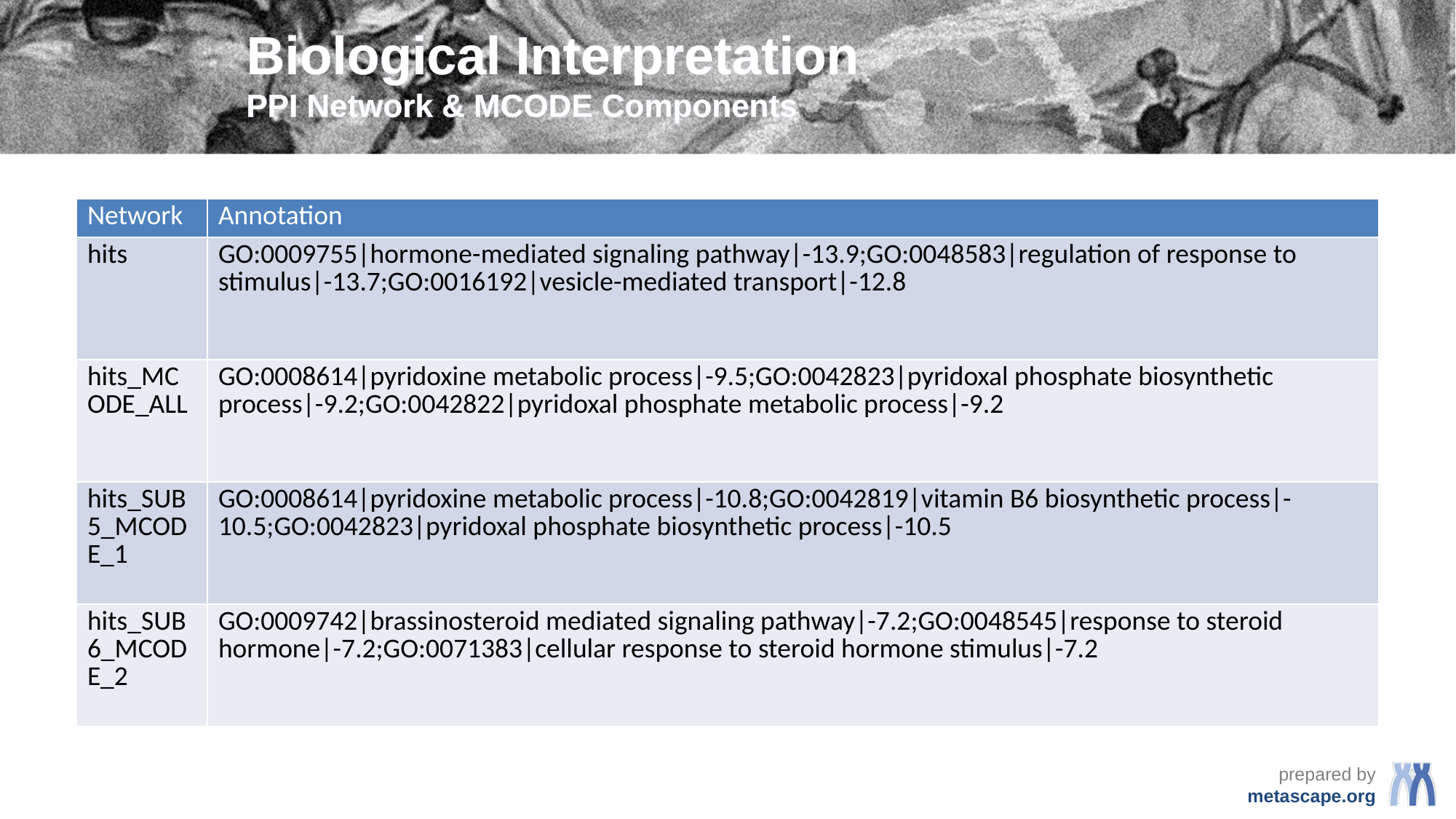

# Biological Interpretation PPI Network & MCODE Components
| Network | Annotation |
| --- | --- |
| hits | GO:0009755|hormone-mediated signaling pathway|-13.9;GO:0048583|regulation of response to stimulus|-13.7;GO:0016192|vesicle-mediated transport|-12.8 |
| hits\_MCODE\_ALL | GO:0008614|pyridoxine metabolic process|-9.5;GO:0042823|pyridoxal phosphate biosynthetic process|-9.2;GO:0042822|pyridoxal phosphate metabolic process|-9.2 |
| hits\_SUB5\_MCODE\_1 | GO:0008614|pyridoxine metabolic process|-10.8;GO:0042819|vitamin B6 biosynthetic process|-10.5;GO:0042823|pyridoxal phosphate biosynthetic process|-10.5 |
| hits\_SUB6\_MCODE\_2 | GO:0009742|brassinosteroid mediated signaling pathway|-7.2;GO:0048545|response to steroid hormone|-7.2;GO:0071383|cellular response to steroid hormone stimulus|-7.2 |